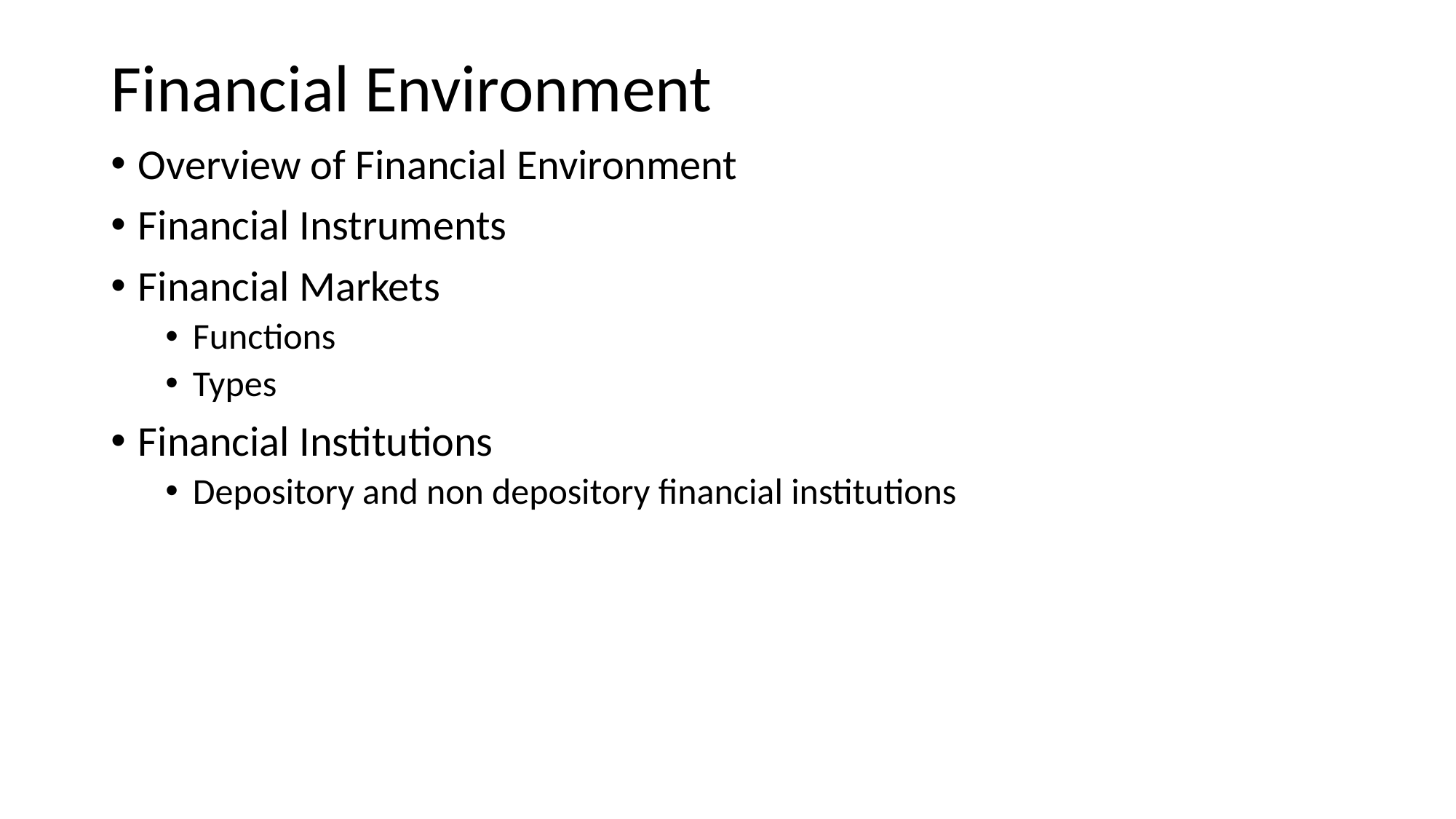

# Financial Environment
Overview of Financial Environment
Financial Instruments
Financial Markets
Functions
Types
Financial Institutions
Depository and non depository financial institutions